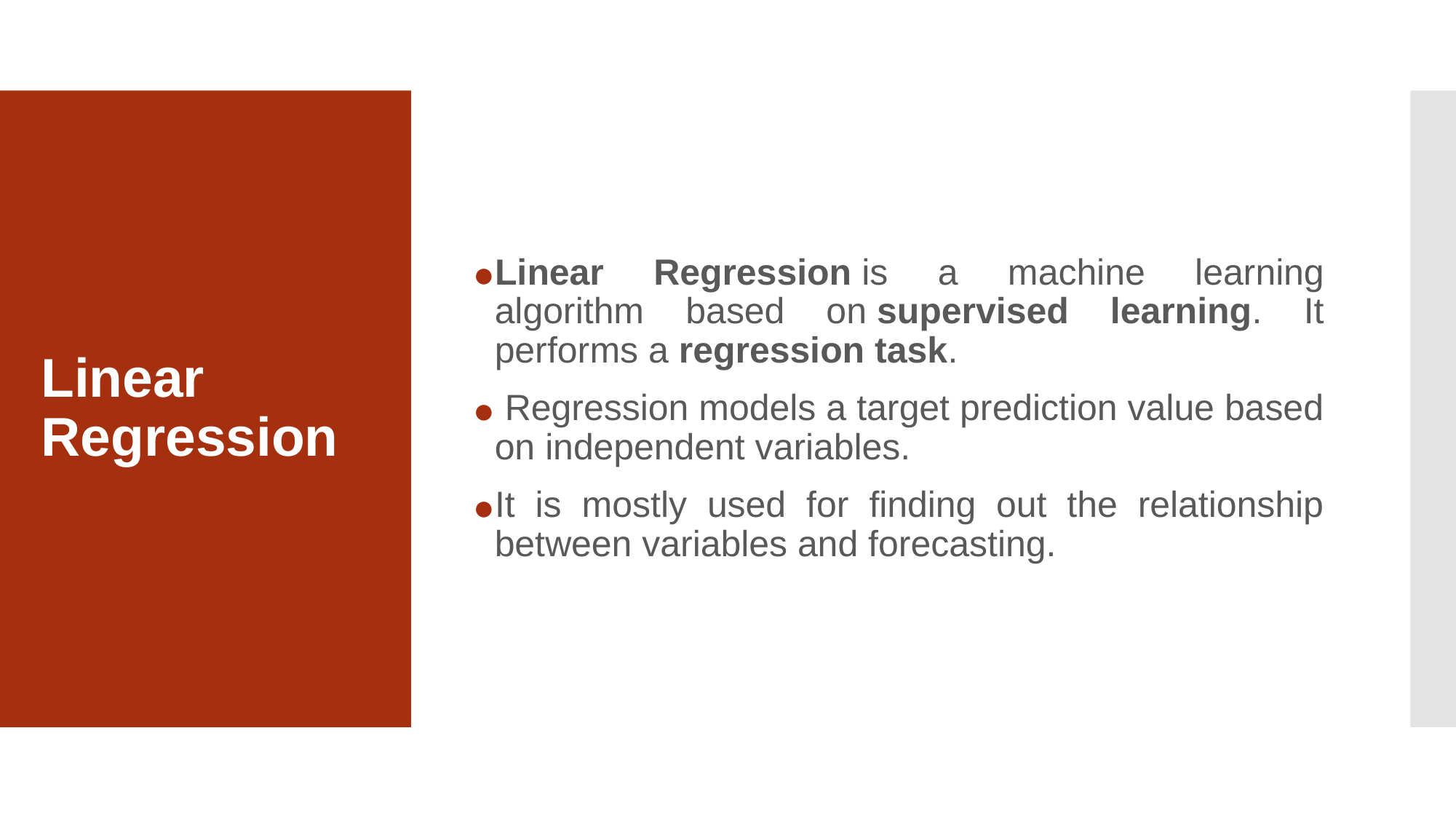

Linear Regression is a machine learning algorithm based on supervised learning. It performs a regression task.
 Regression models a target prediction value based on independent variables.
It is mostly used for finding out the relationship between variables and forecasting.
# Linear Regression